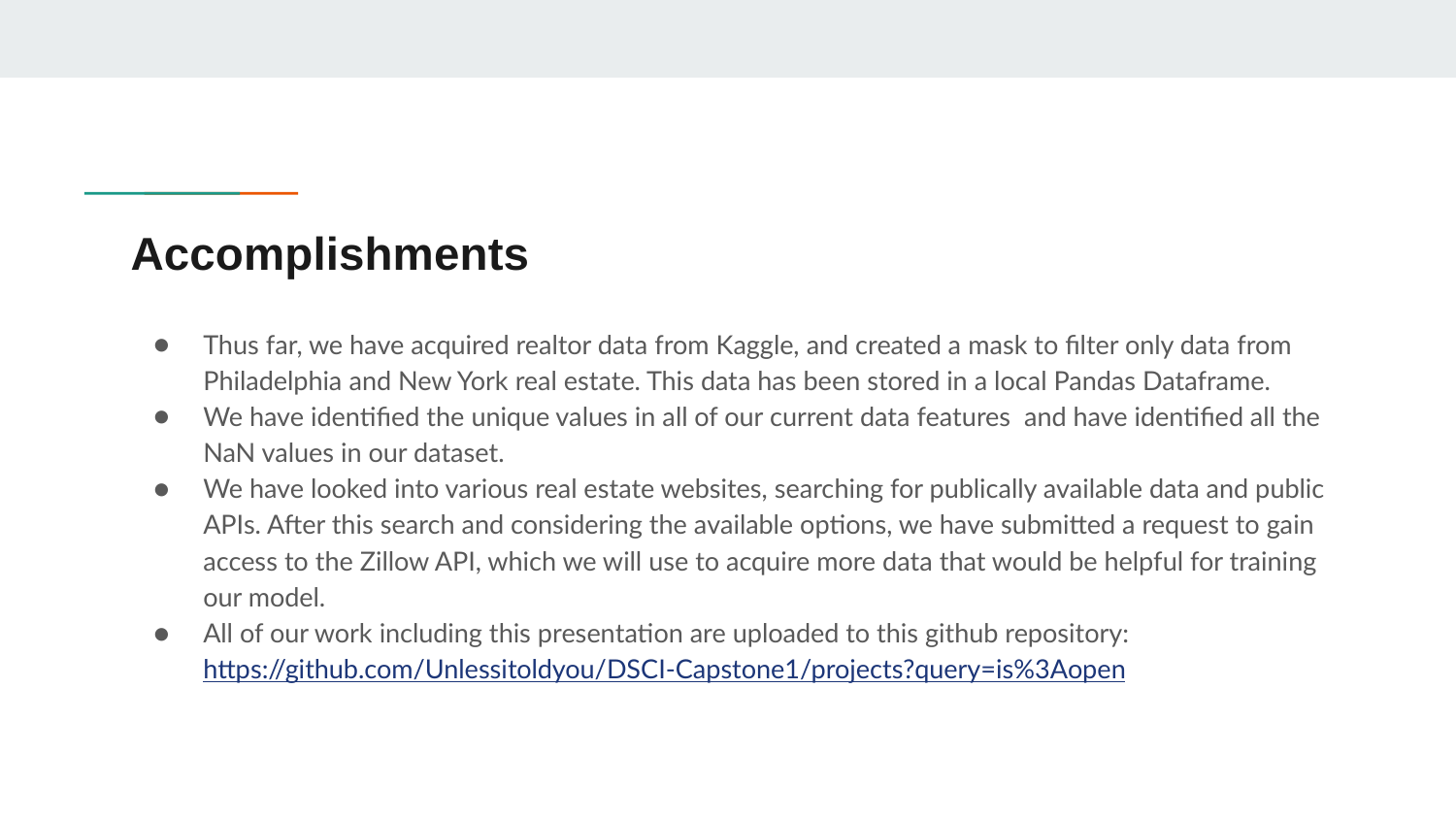

# Accomplishments
Thus far, we have acquired realtor data from Kaggle, and created a mask to filter only data from Philadelphia and New York real estate. This data has been stored in a local Pandas Dataframe.
We have identified the unique values in all of our current data features  and have identified all the NaN values in our dataset.
We have looked into various real estate websites, searching for publically available data and public APIs. After this search and considering the available options, we have submitted a request to gain access to the Zillow API, which we will use to acquire more data that would be helpful for training our model.
All of our work including this presentation are uploaded to this github repository:  https://github.com/Unlessitoldyou/DSCI-Capstone1/projects?query=is%3Aopen